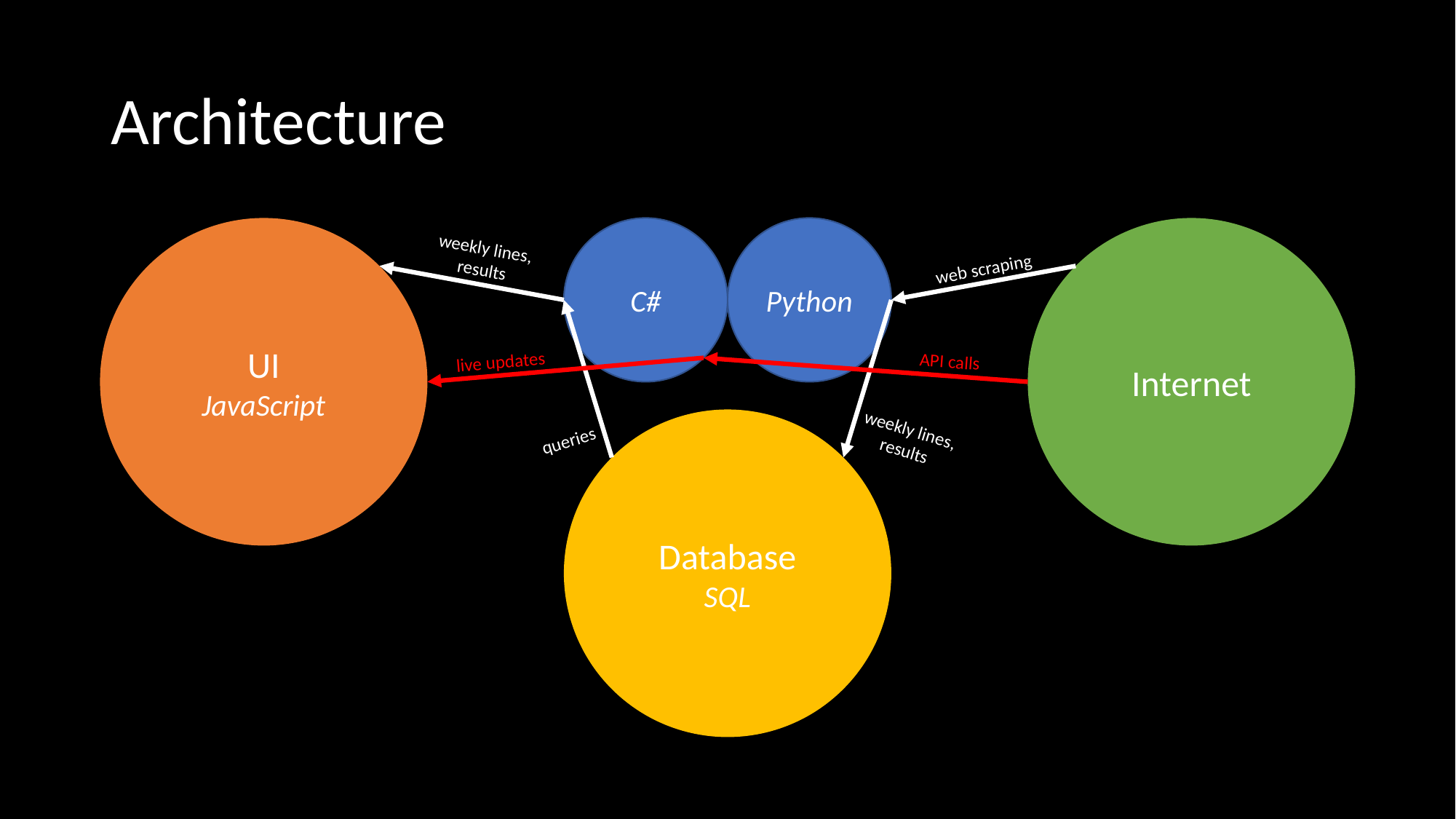

# Architecture

UI
JavaScript
C#
Python
Internet
weekly lines, results
web scraping
live updates
API calls
Database
SQL
weekly lines, results
queries